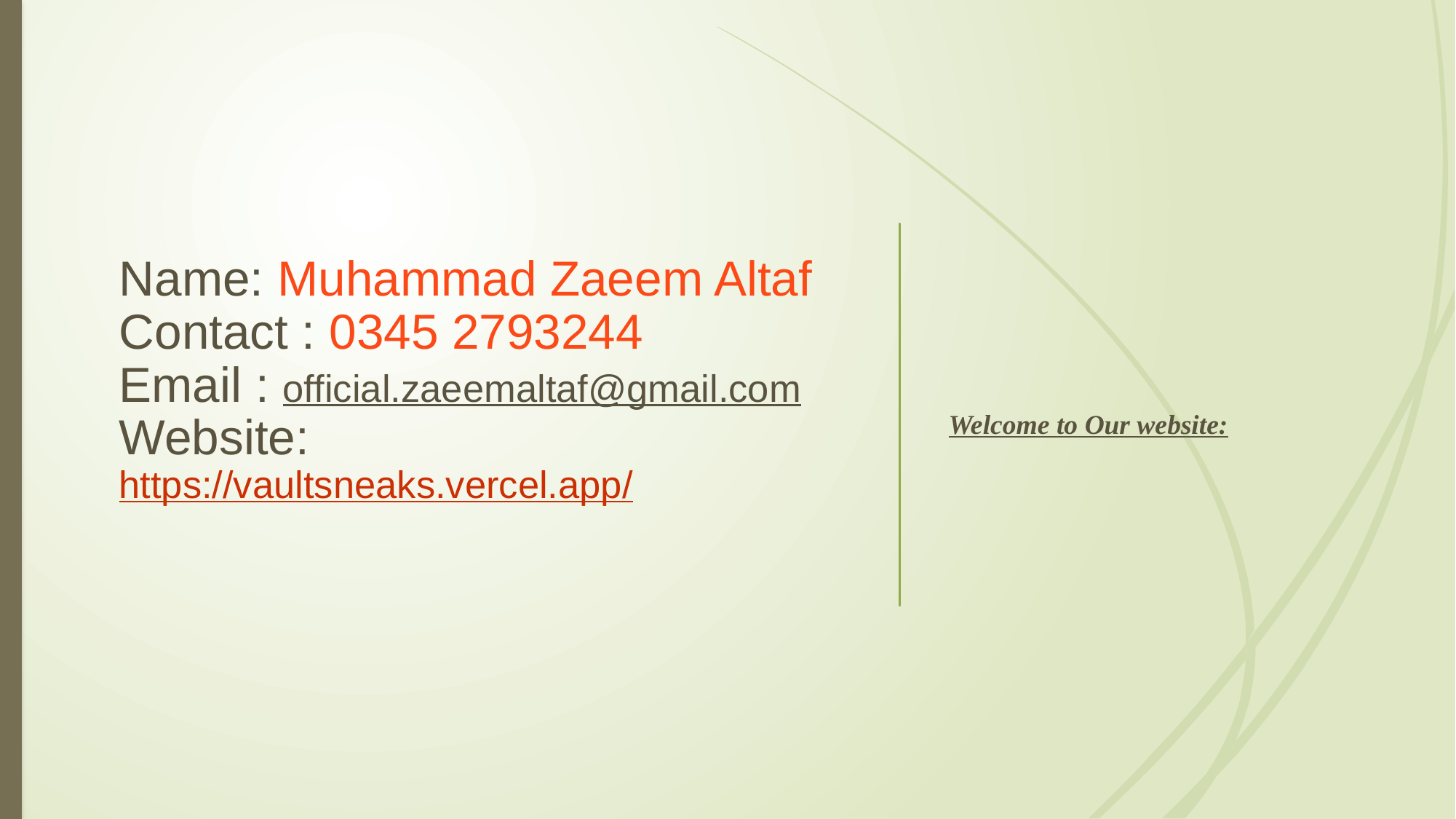

# Name: Muhammad Zaeem Altaf Contact : 0345 2793244 Email : official.zaeemaltaf@gmail.com Website: https://vaultsneaks.vercel.app/
                                                                                          Welcome to Our website: